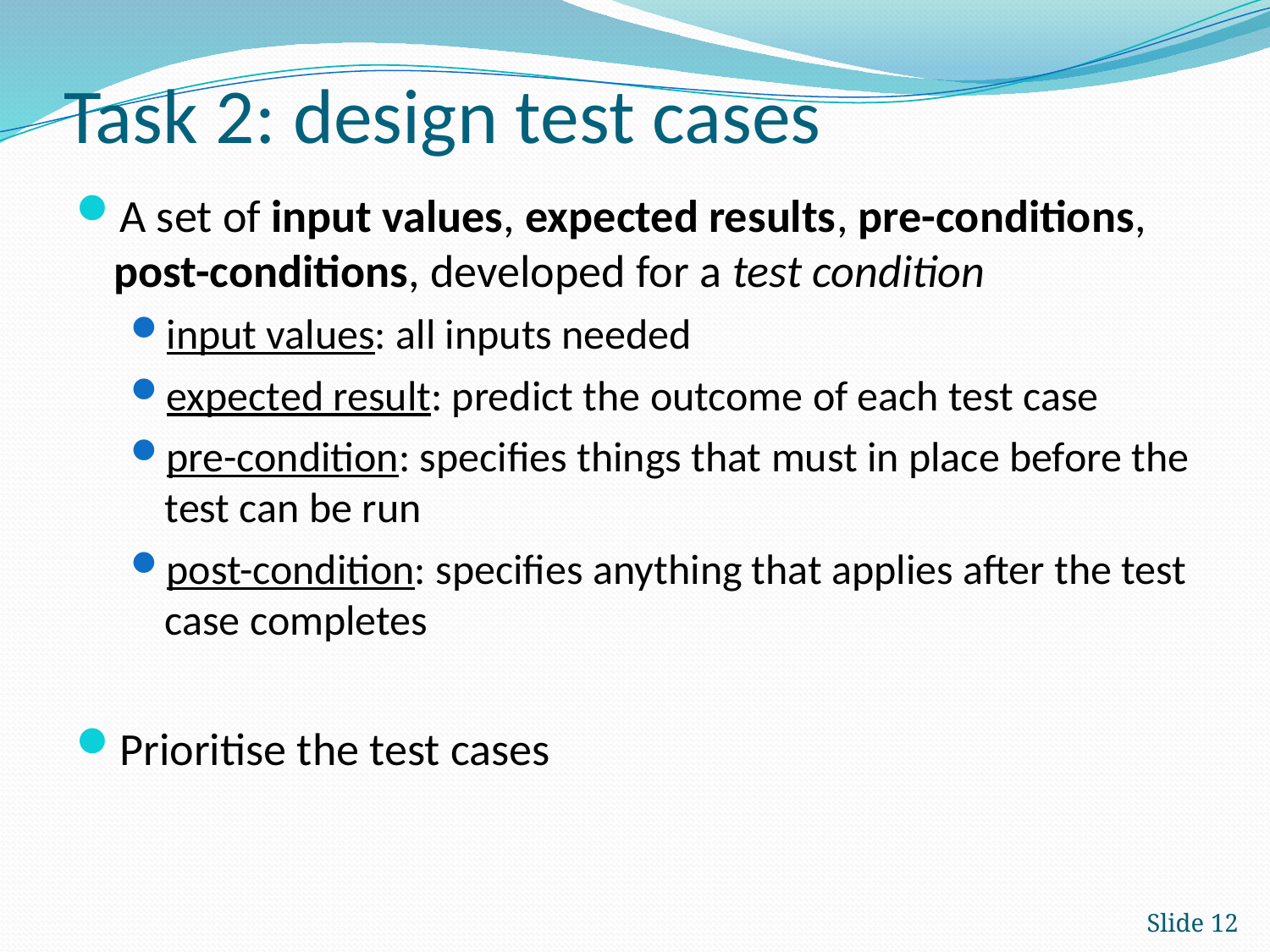

# Task 2: design test cases
A set of input values, expected results, pre-conditions, post-conditions, developed for a test condition
input values: all inputs needed
expected result: predict the outcome of each test case
pre-condition: specifies things that must in place before the test can be run
post-condition: specifies anything that applies after the test  case completes

Prioritise the test cases
Slide 12